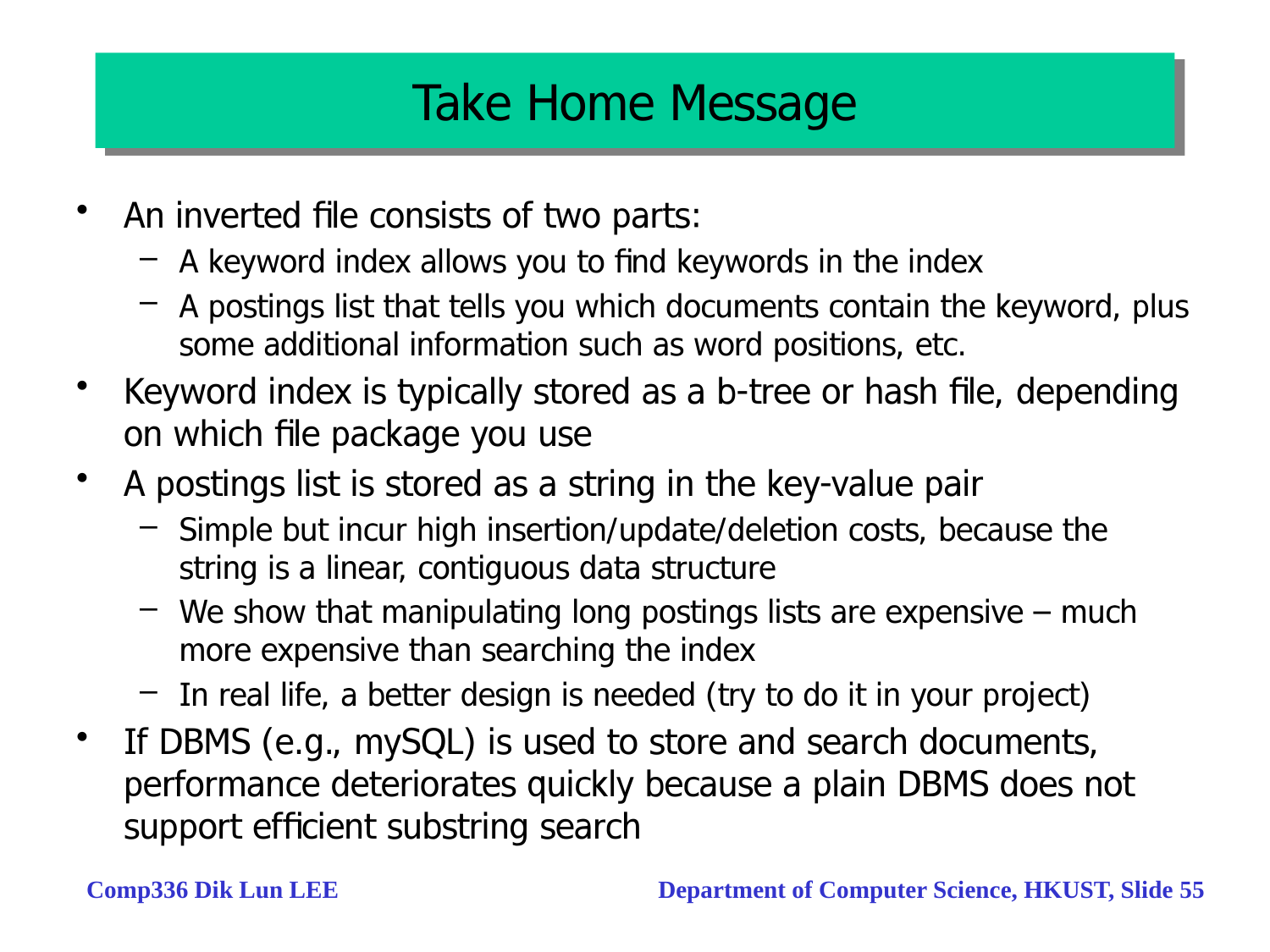

# Take Home Message
An inverted file consists of two parts:
A keyword index allows you to find keywords in the index
A postings list that tells you which documents contain the keyword, plus some additional information such as word positions, etc.
Keyword index is typically stored as a b-tree or hash file, depending on which file package you use
A postings list is stored as a string in the key-value pair
Simple but incur high insertion/update/deletion costs, because the string is a linear, contiguous data structure
We show that manipulating long postings lists are expensive – much more expensive than searching the index
In real life, a better design is needed (try to do it in your project)
If DBMS (e.g., mySQL) is used to store and search documents, performance deteriorates quickly because a plain DBMS does not support efficient substring search

Comp336 Dik Lun LEE                                                    Department of Computer Science, HKUST, Slide 55